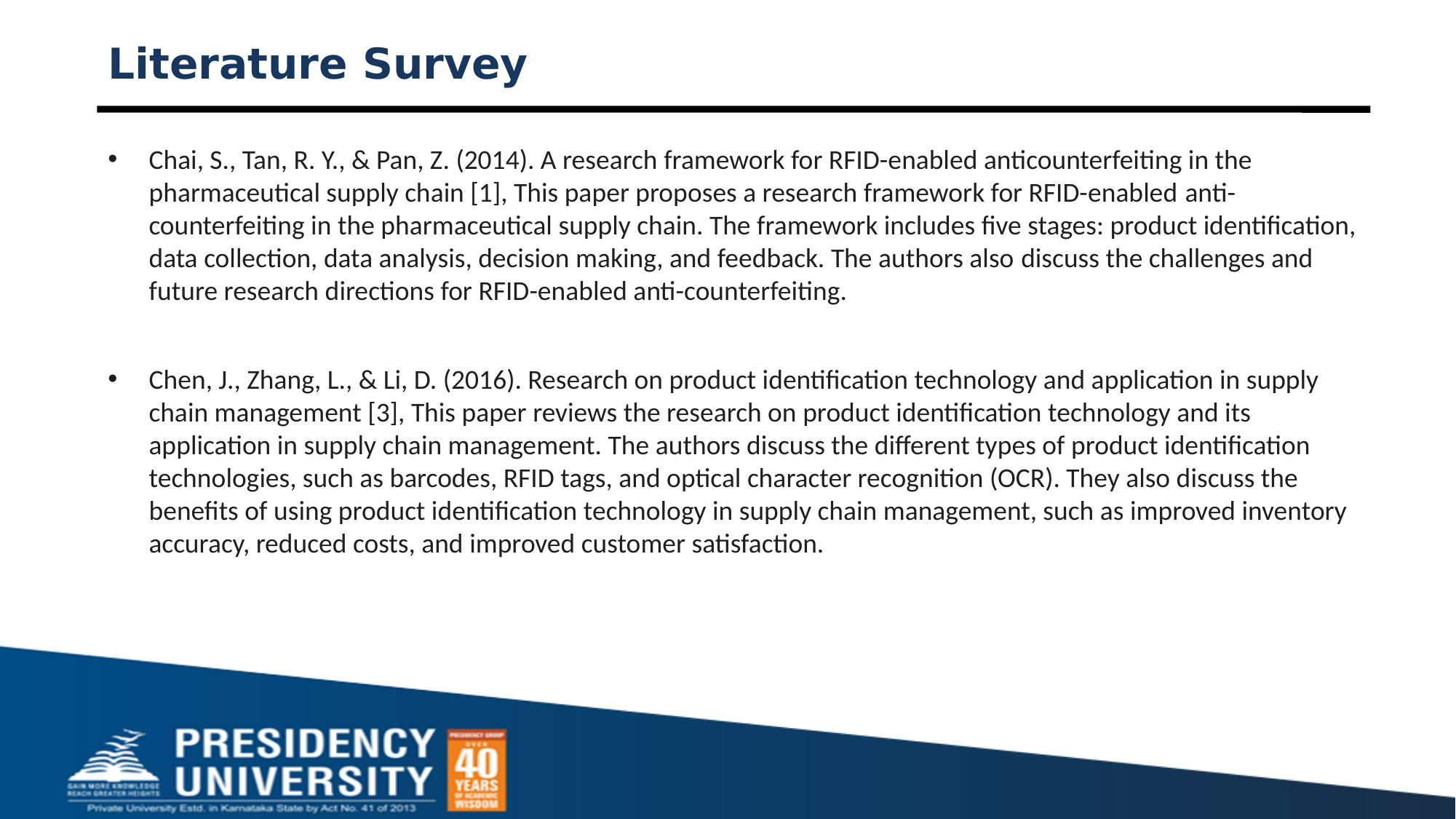

# Literature Survey
Chai, S., Tan, R. Y., & Pan, Z. (2014). A research framework for RFID-enabled anticounterfeiting in the pharmaceutical supply chain [1], This paper proposes a research framework for RFID-enabled anti-counterfeiting in the pharmaceutical supply chain. The framework includes five stages: product identification, data collection, data analysis, decision making, and feedback. The authors also discuss the challenges and future research directions for RFID-enabled anti-counterfeiting.

Chen, J., Zhang, L., & Li, D. (2016). Research on product identification technology and application in supply chain management [3], This paper reviews the research on product identification technology and its application in supply chain management. The authors discuss the different types of product identification technologies, such as barcodes, RFID tags, and optical character recognition (OCR). They also discuss the benefits of using product identification technology in supply chain management, such as improved inventory accuracy, reduced costs, and improved customer satisfaction.